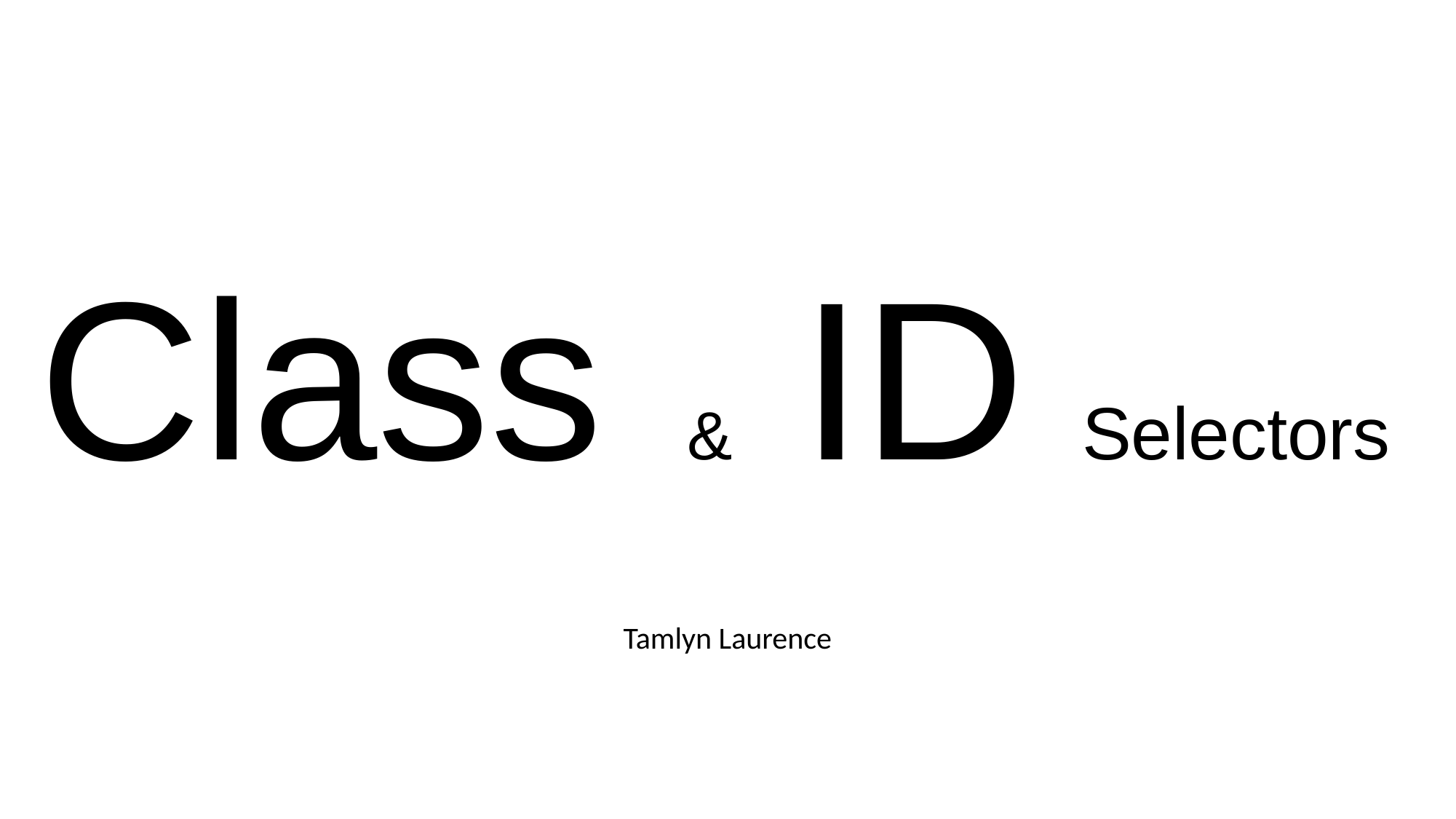

# Class     &    ID Selectors
Tamlyn Laurence